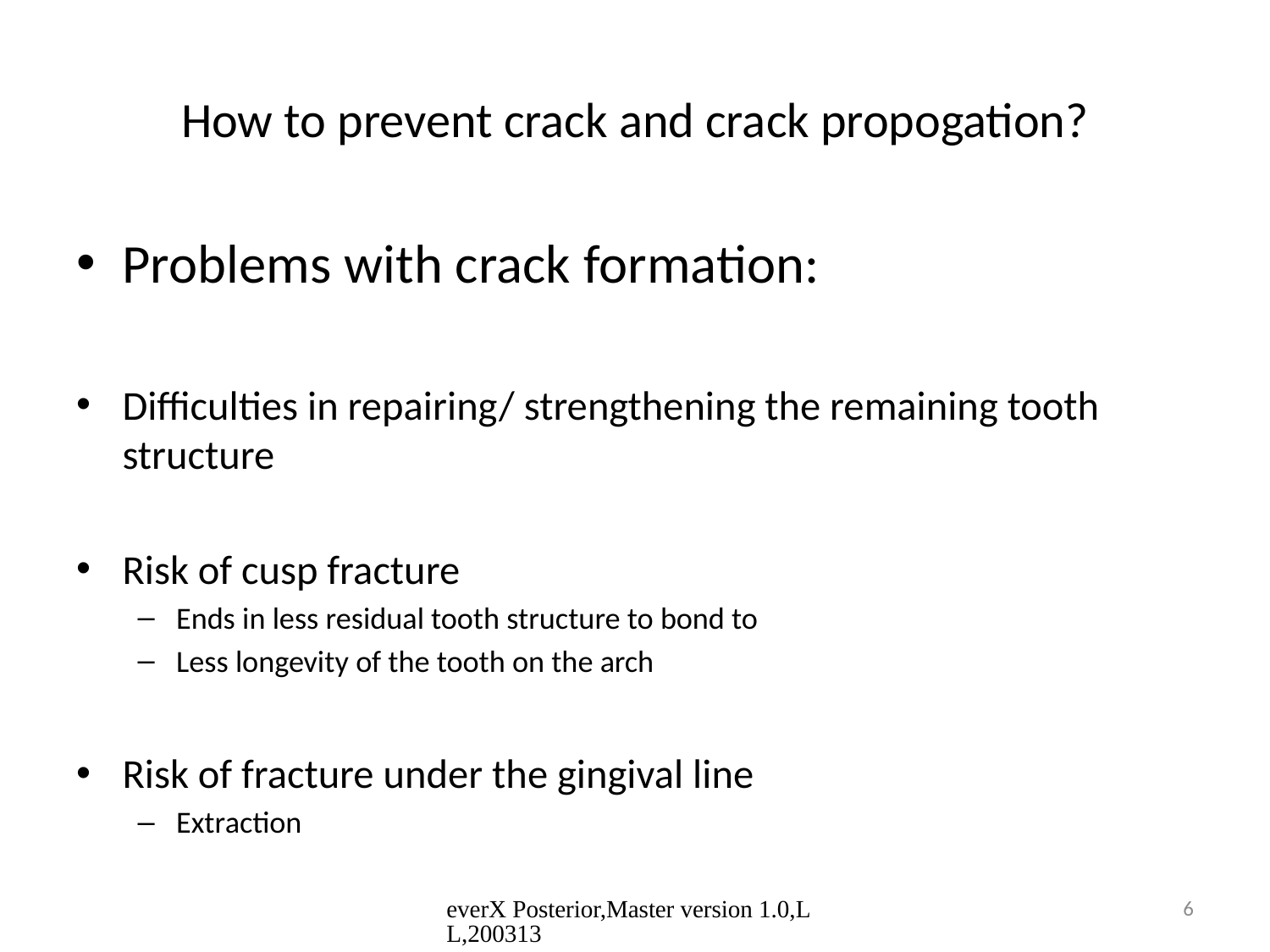

# How to prevent crack and crack propogation?
Problems with crack formation:

Difficulties in repairing/ strengthening the remaining tooth structure

Risk of cusp fracture
Ends in less residual tooth structure to bond to
Less longevity of the tooth on the arch

Risk of fracture under the gingival line
Extraction
everX Posterior,Master version 1.0,LL,200313
6